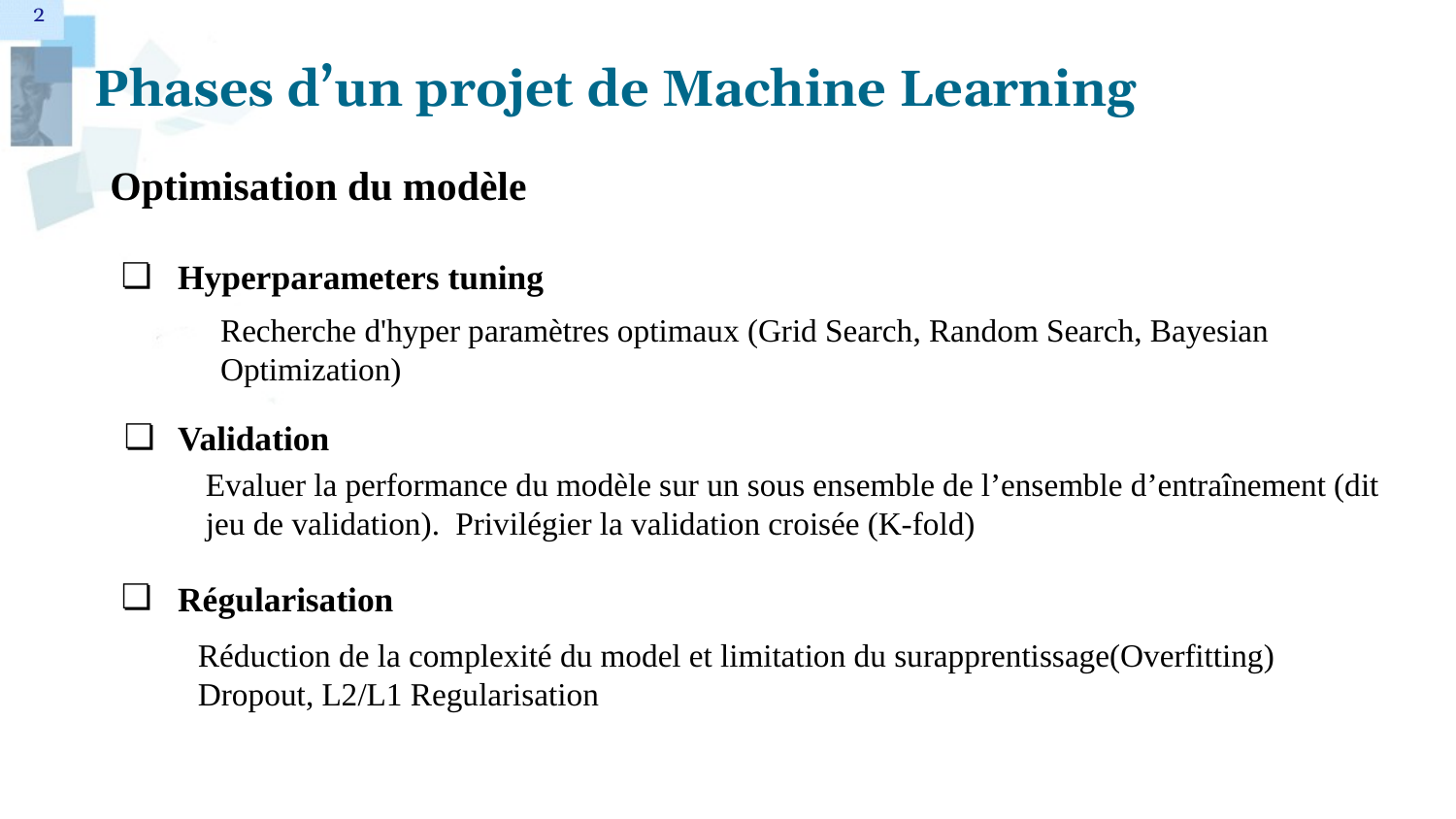

2
# Phases d’un projet de Machine Learning
Optimisation du modèle
Hyperparameters tuning

Validation

Régularisation

Recherche d'hyper paramètres optimaux (Grid Search, Random Search, Bayesian Optimization)

Evaluer la performance du modèle sur un sous ensemble de l’ensemble d’entraînement (dit jeu de validation).  Privilégier la validation croisée (K-fold)

Réduction de la complexité du model et limitation du surapprentissage(Overfitting)
Dropout, L2/L1 Regularisation